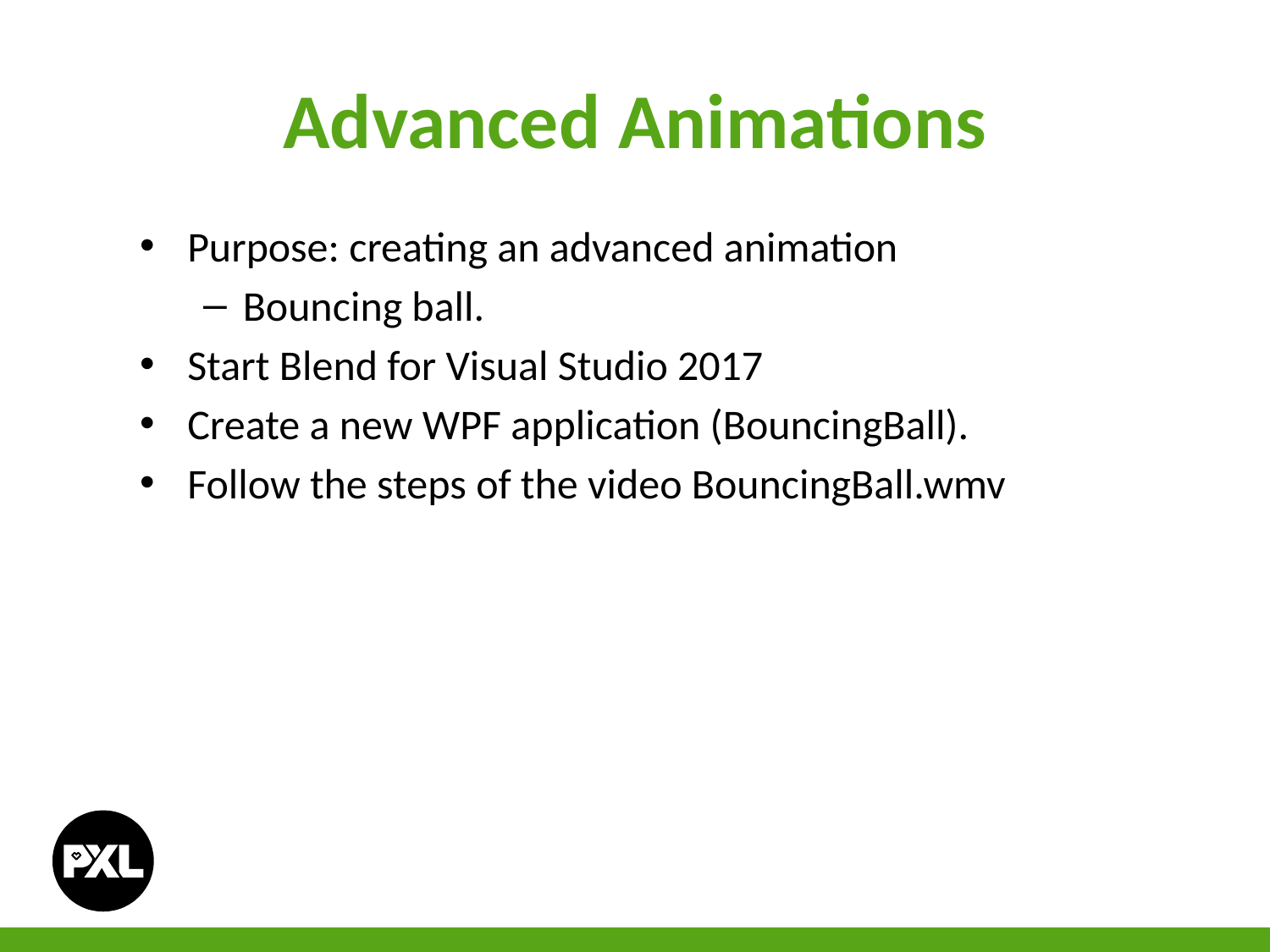

# Advanced Animations
Purpose: creating an advanced animation
Bouncing ball.
Start Blend for Visual Studio 2017
Create a new WPF application (BouncingBall).
Follow the steps of the video BouncingBall.wmv